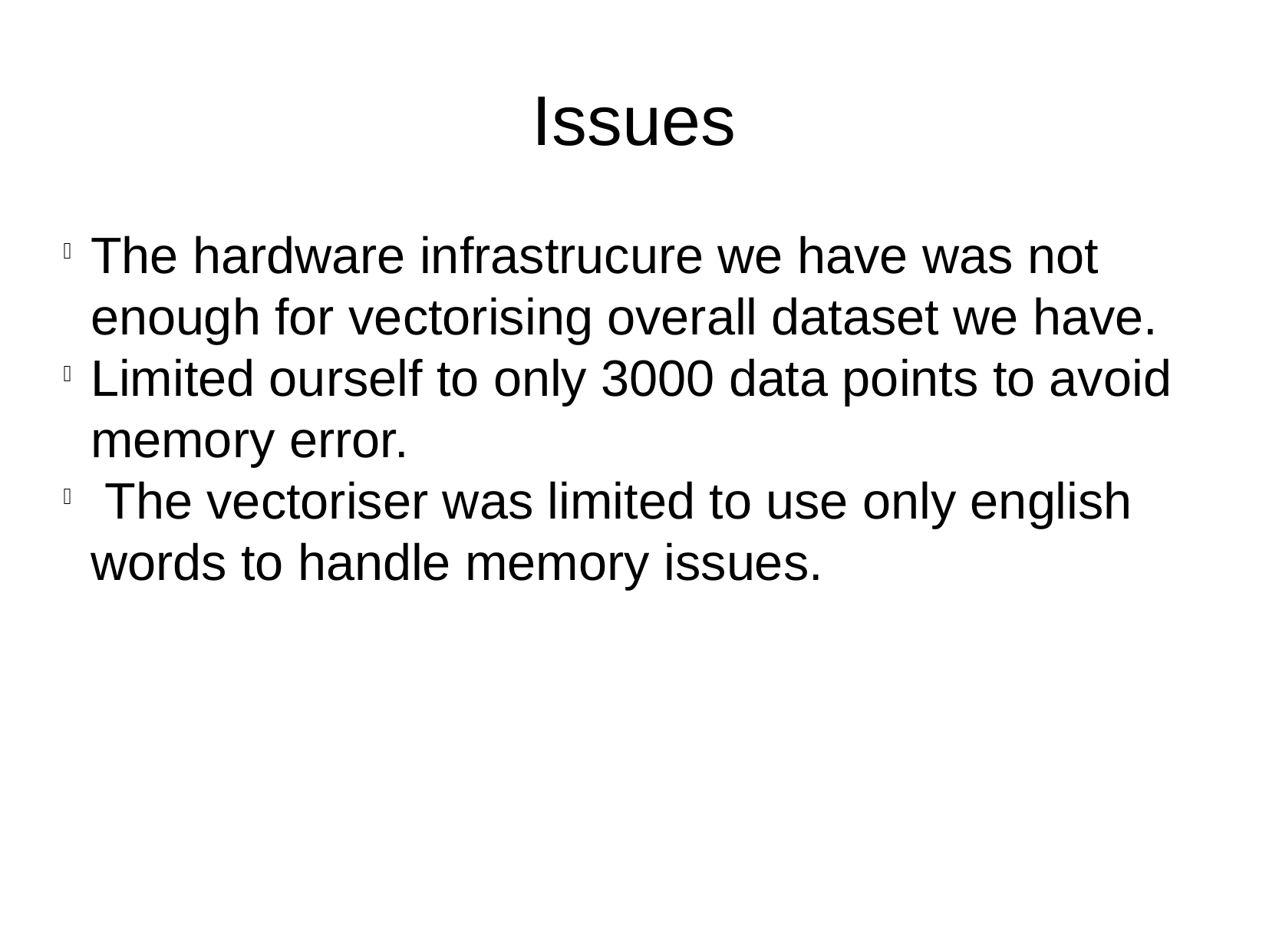

Issues
The hardware infrastrucure we have was not enough for vectorising overall dataset we have.
Limited ourself to only 3000 data points to avoid memory error.
 The vectoriser was limited to use only english words to handle memory issues.